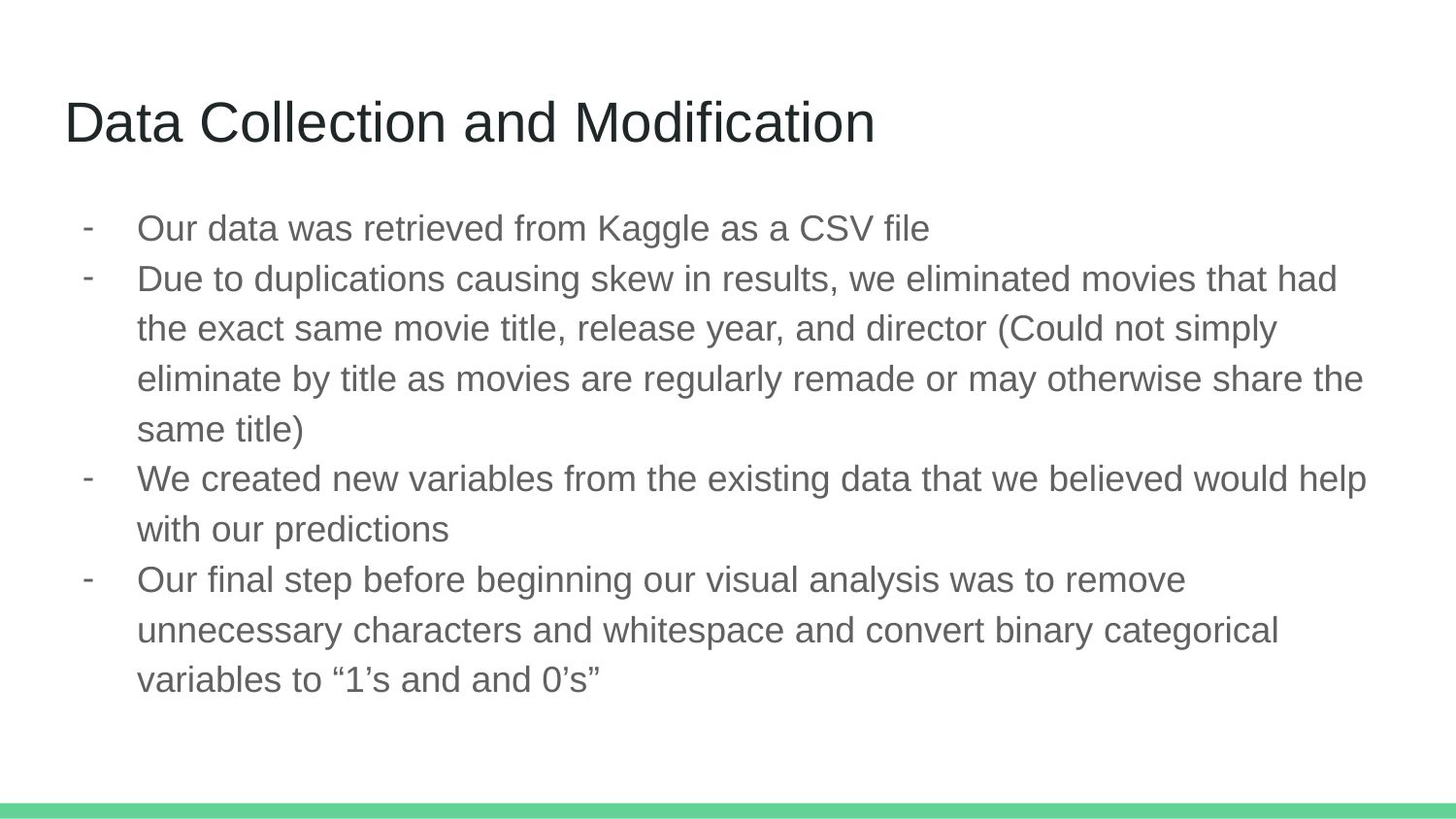

# Data Collection and Modification
Our data was retrieved from Kaggle as a CSV file
Due to duplications causing skew in results, we eliminated movies that had the exact same movie title, release year, and director (Could not simply eliminate by title as movies are regularly remade or may otherwise share the same title)
We created new variables from the existing data that we believed would help with our predictions
Our final step before beginning our visual analysis was to remove unnecessary characters and whitespace and convert binary categorical variables to “1’s and and 0’s”